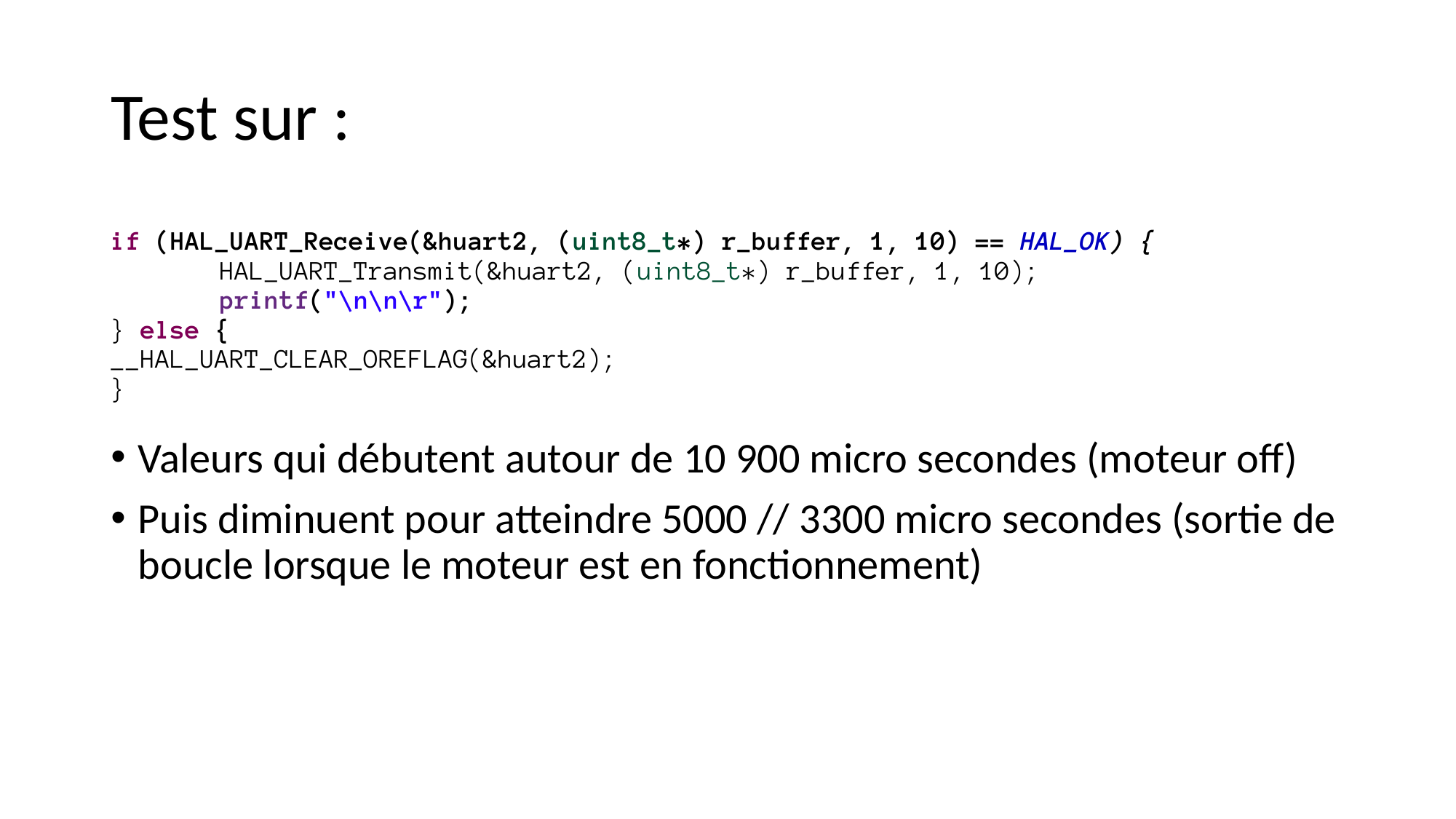

Test sur :

if (HAL_UART_Receive(&huart2, (uint8_t*) r_buffer, 1, 10) == HAL_OK) {
	HAL_UART_Transmit(&huart2, (uint8_t*) r_buffer, 1, 10);
	printf("\n\n\r");
} else {
__HAL_UART_CLEAR_OREFLAG(&huart2);
}
Valeurs qui débutent autour de 10 900 micro secondes (moteur off)
Puis diminuent pour atteindre 5000 // 3300 micro secondes (sortie de boucle lorsque le moteur est en fonctionnement)